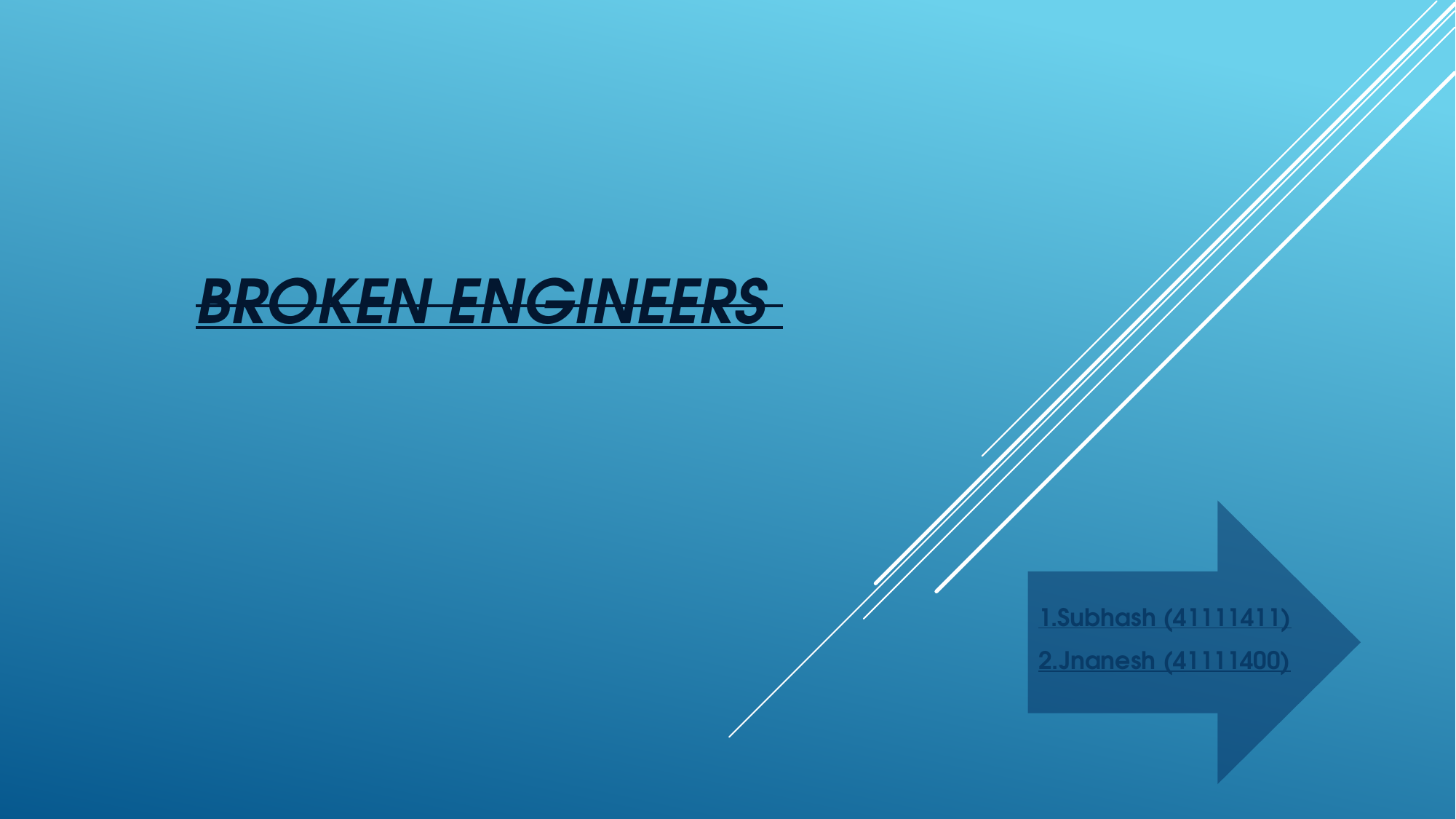

# BROKEN ENGINEERS

1.Subhash (41111411)
2.Jnanesh (41111400)